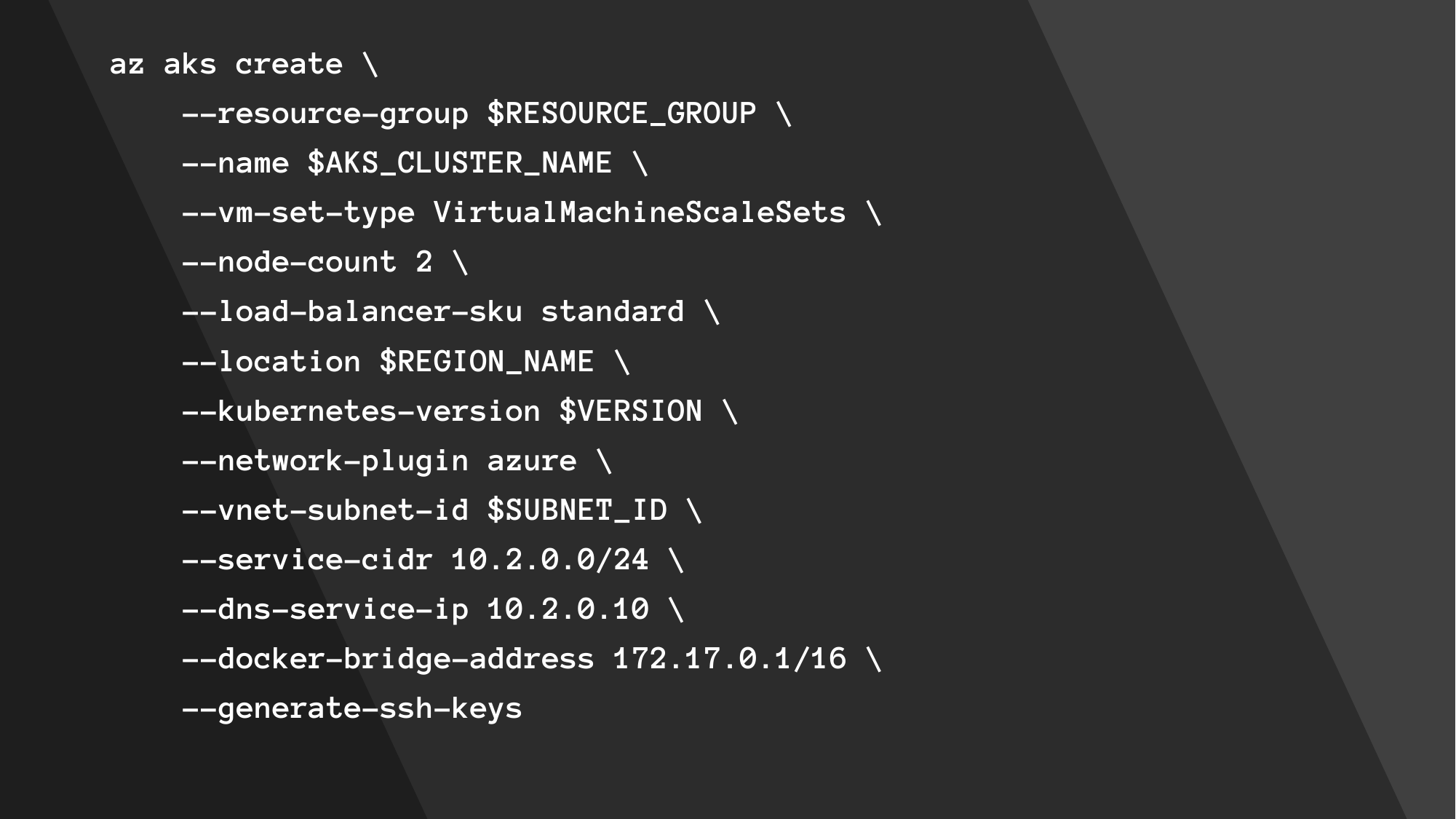

az aks create \
    --resource-group $RESOURCE_GROUP \
    --name $AKS_CLUSTER_NAME \
    --vm-set-type VirtualMachineScaleSets \
    --node-count 2 \
    --load-balancer-sku standard \
    --location $REGION_NAME \
    --kubernetes-version $VERSION \
    --network-plugin azure \
    --vnet-subnet-id $SUBNET_ID \
    --service-cidr 10.2.0.0/24 \
    --dns-service-ip 10.2.0.10 \
    --docker-bridge-address 172.17.0.1/16 \
    --generate-ssh-keys